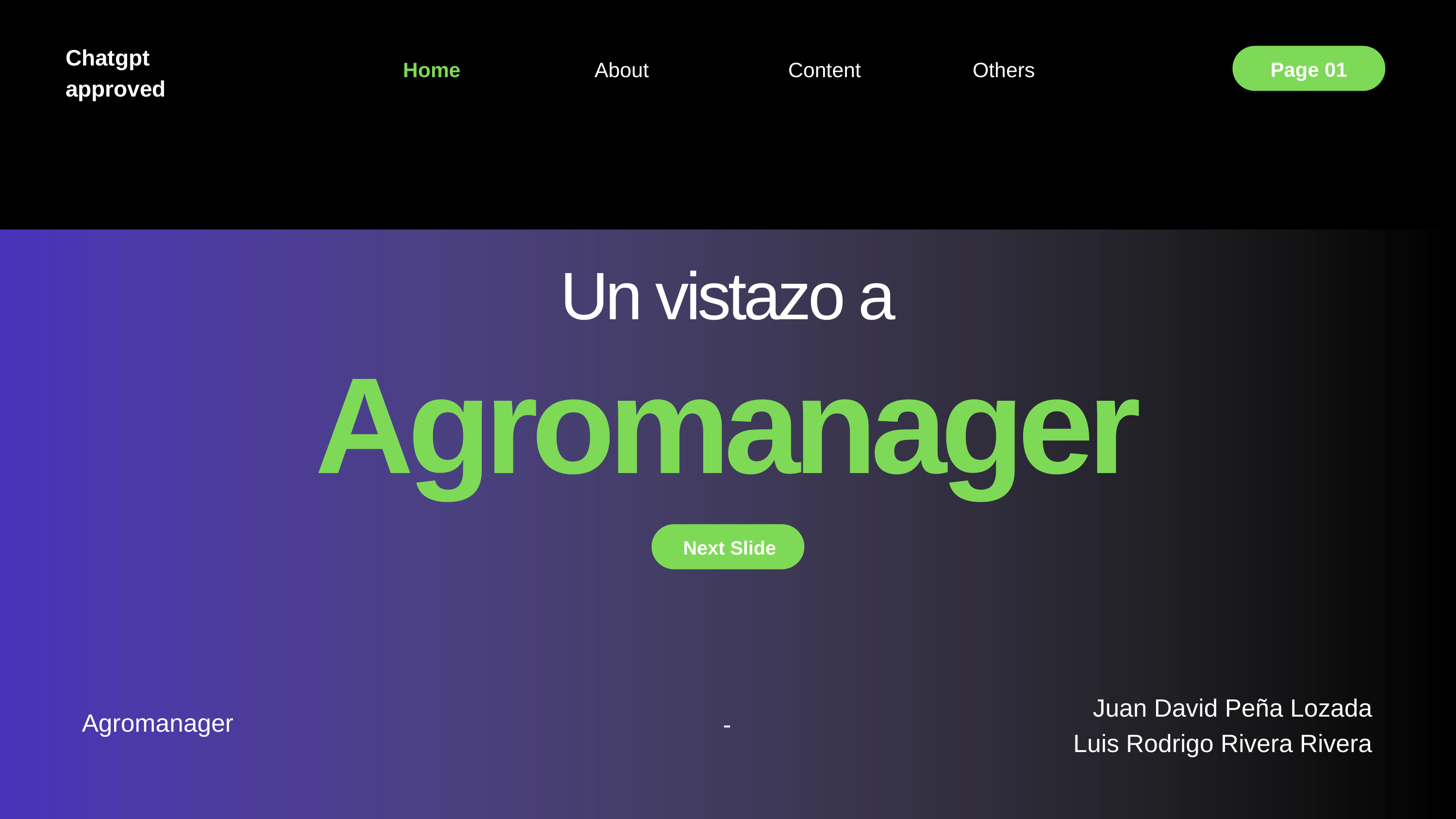

Chatgpt approved

Home
Others
About
Content
Page 01
Un vistazo a
Agromanager

Next Slide
Juan David Peña Lozada
Luis Rodrigo Rivera Rivera
Agromanager
-